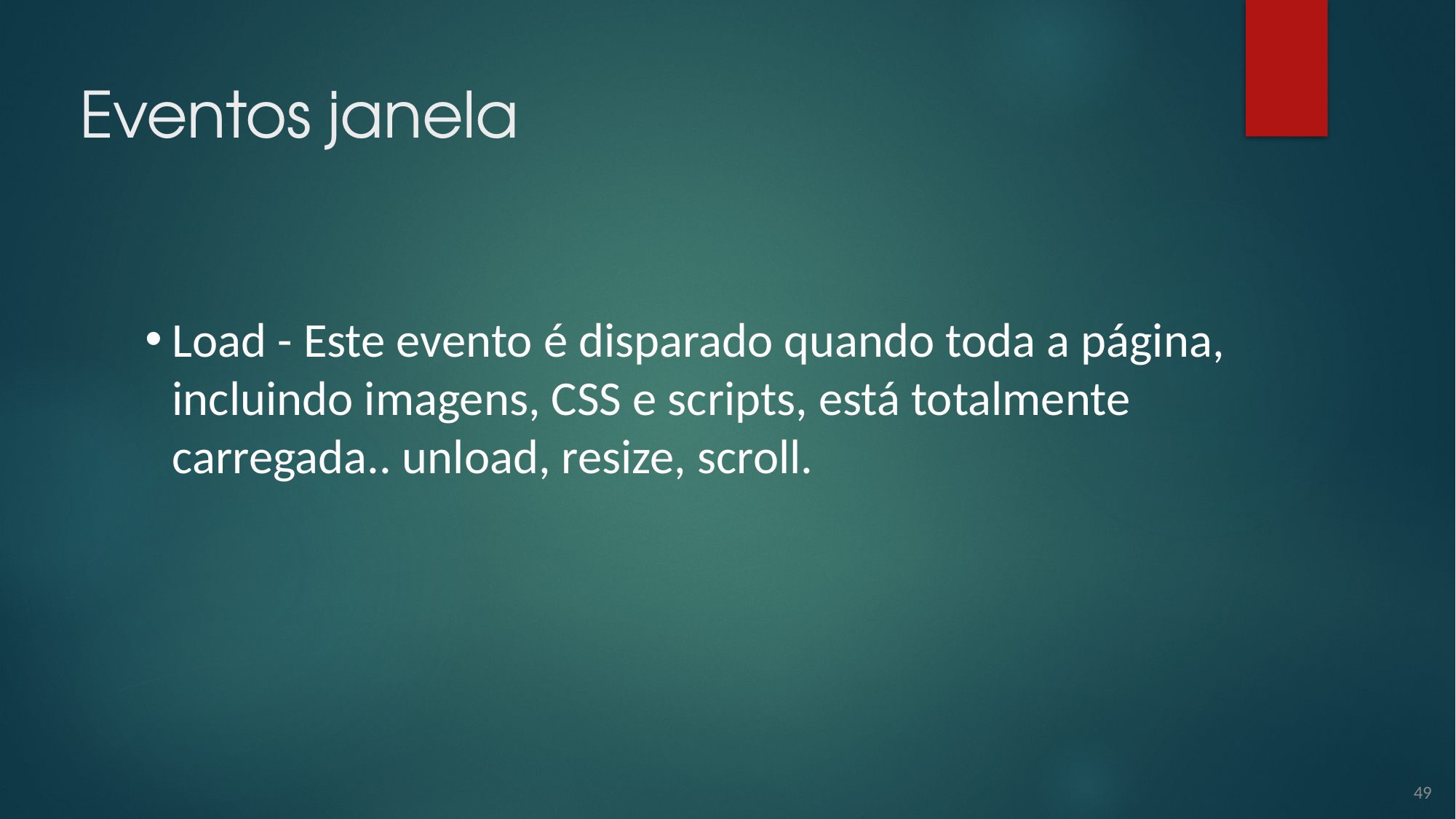

# Eventos janela
Load - Este evento é disparado quando toda a página, incluindo imagens, CSS e scripts, está totalmente carregada.. unload, resize, scroll.
49